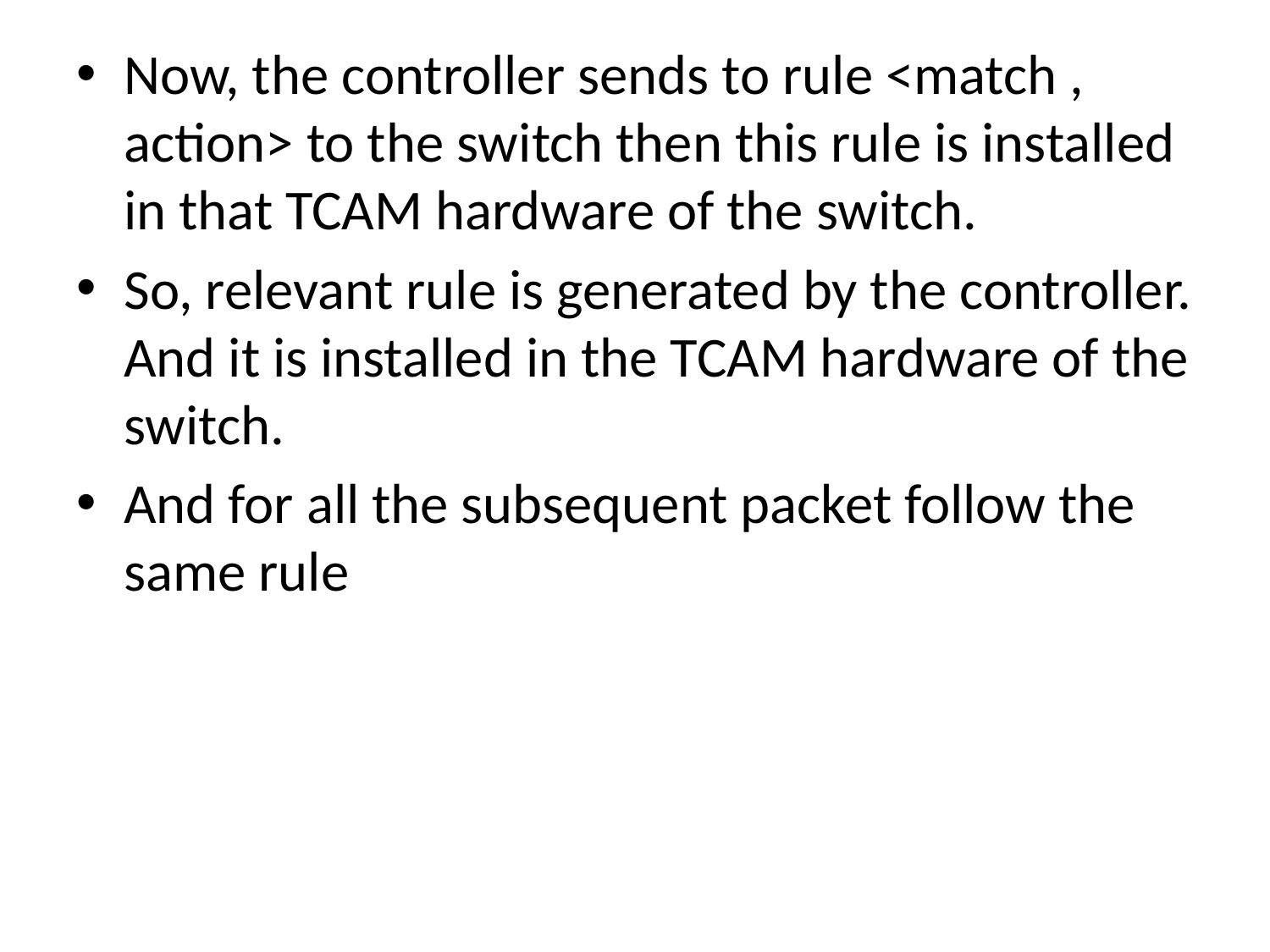

Now, the controller sends to rule <match , action> to the switch then this rule is installed in that TCAM hardware of the switch.
So, relevant rule is generated by the controller. And it is installed in the TCAM hardware of the switch.
And for all the subsequent packet follow the same rule